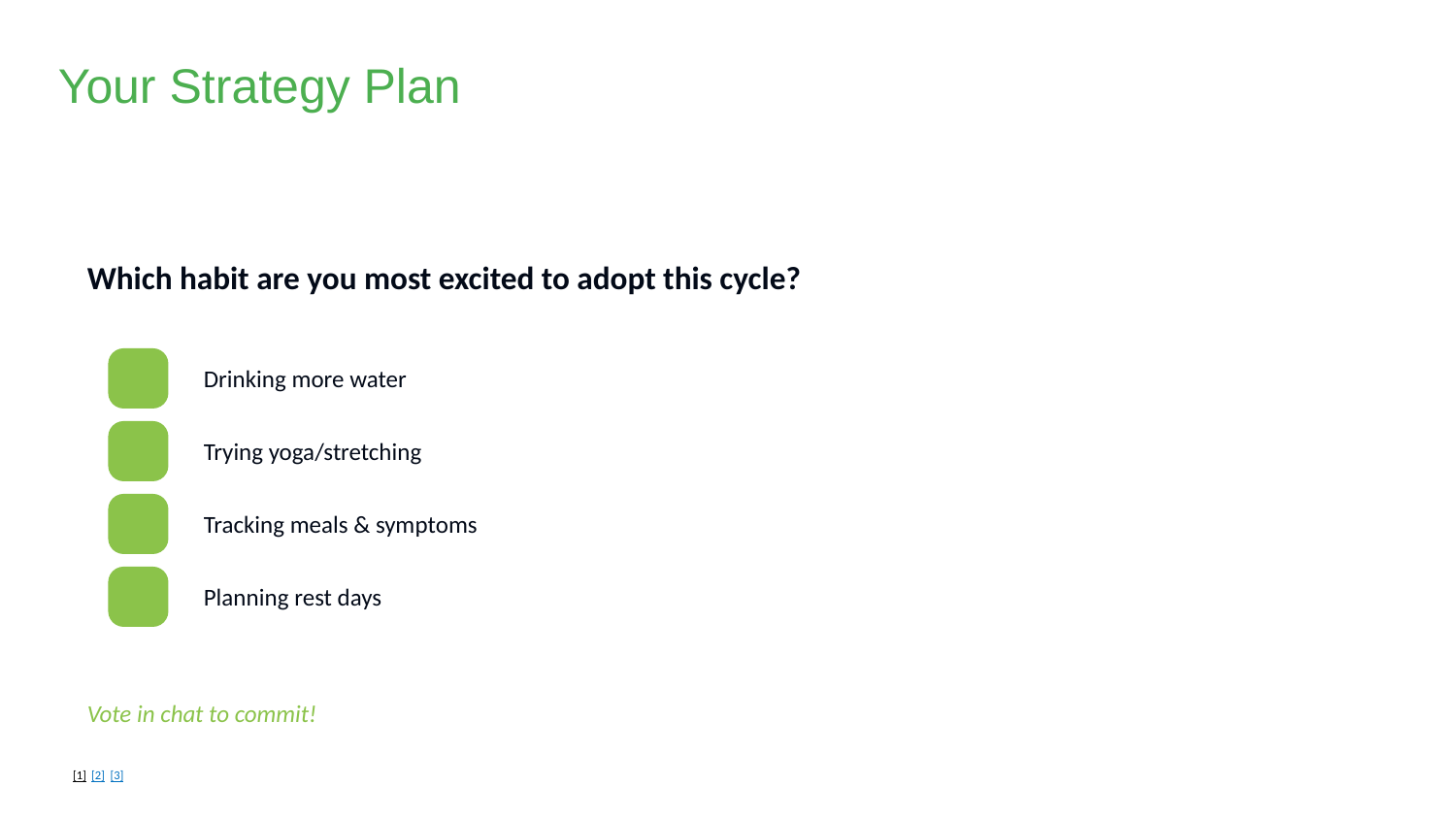

Your Strategy Plan
Which habit are you most excited to adopt this cycle?

Drinking more water

Trying yoga/stretching

Tracking meals & symptoms

Planning rest days
Vote in chat to commit!
[1]  [2]  [3]